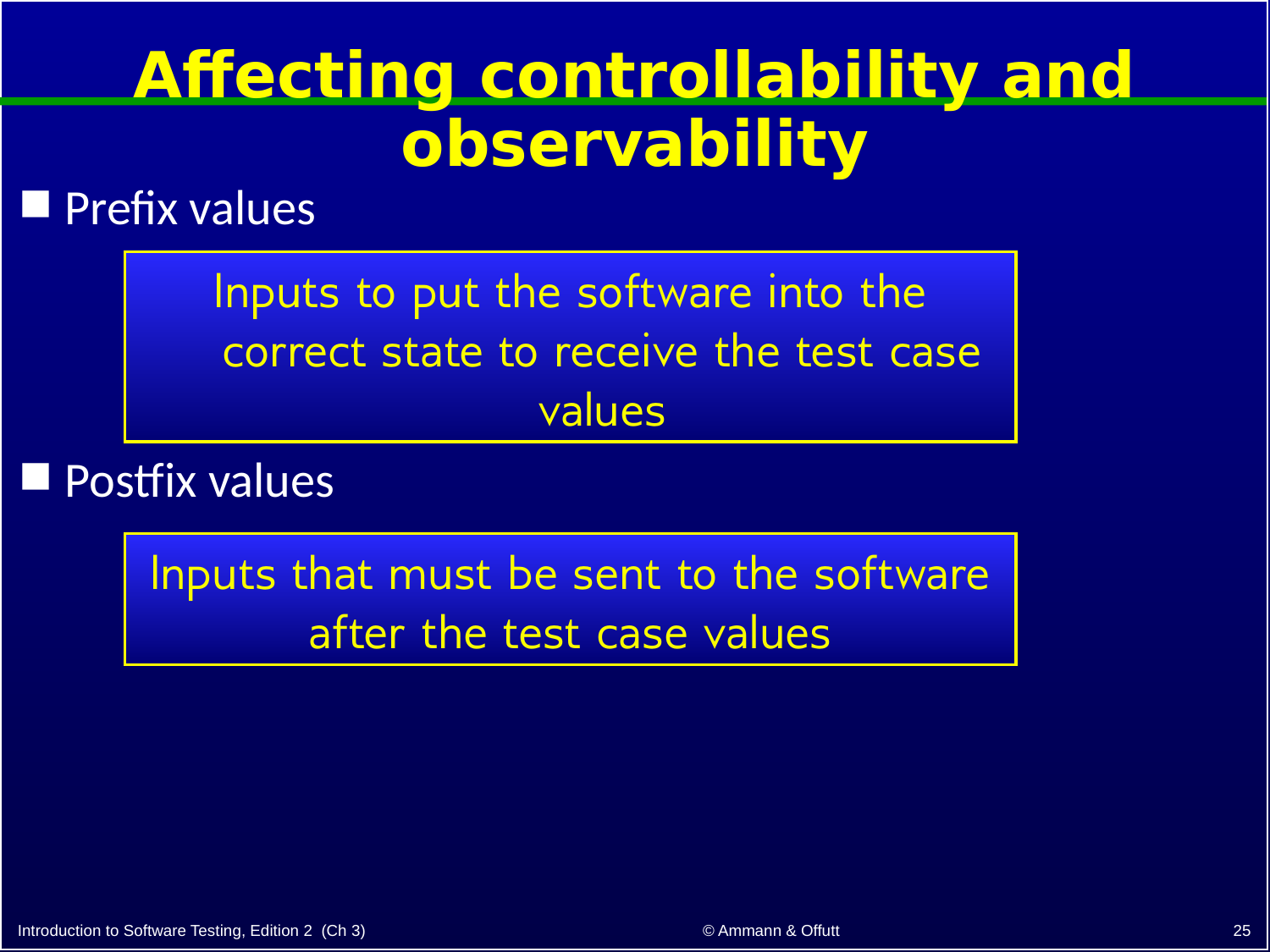

# Affecting controllability and observability
Prefix values

Postfix values

Inputs to put the software into the correct state to receive the test case values
Inputs that must be sent to the software after the test case values
25
© Ammann & Offutt
Introduction to Software Testing, Edition 2  (Ch 3)